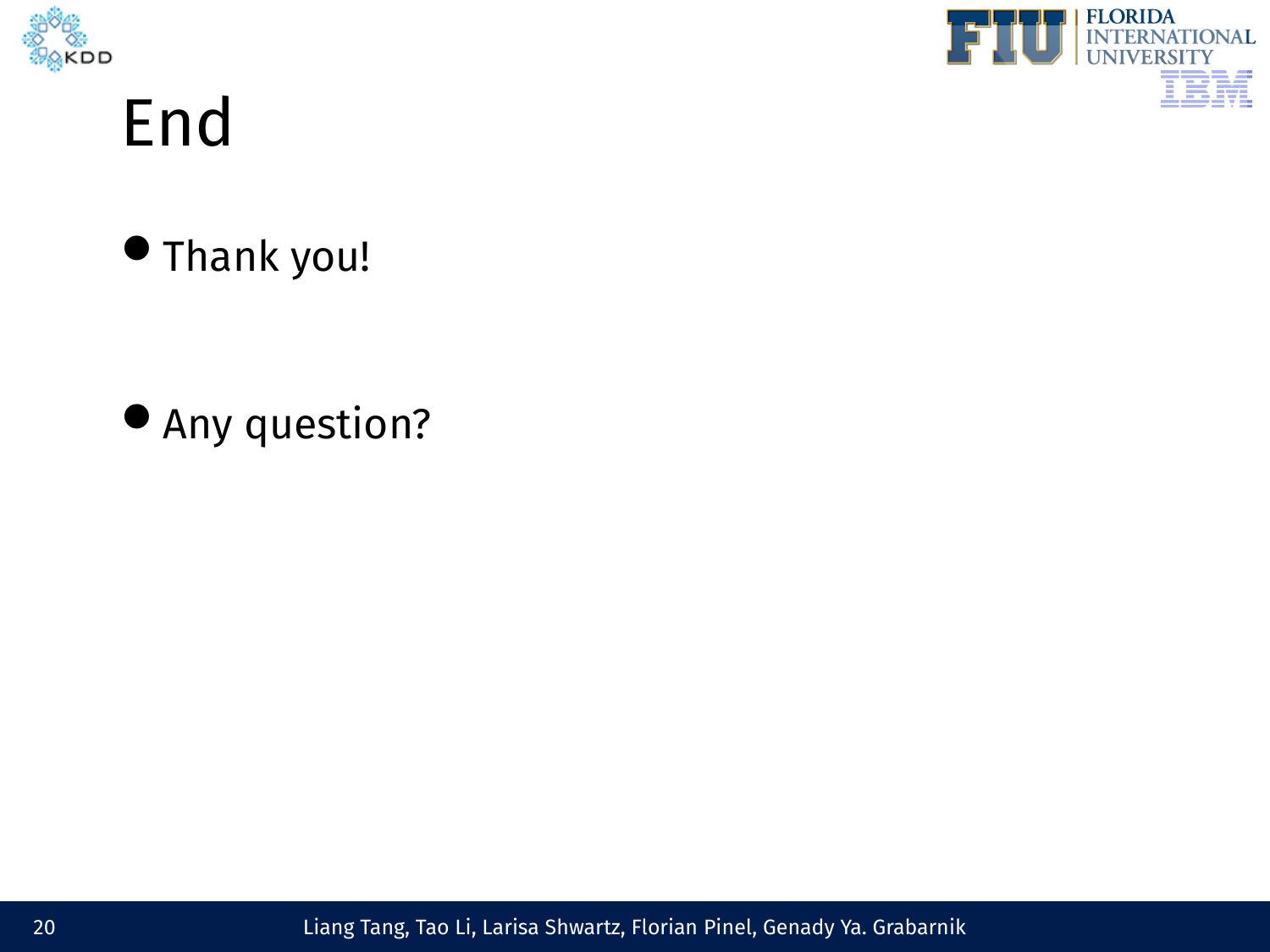

# End
Thank you!

Any question?
Liang Tang, Tao Li, Larisa Shwartz, Florian Pinel, Genady Ya. Grabarnik
20